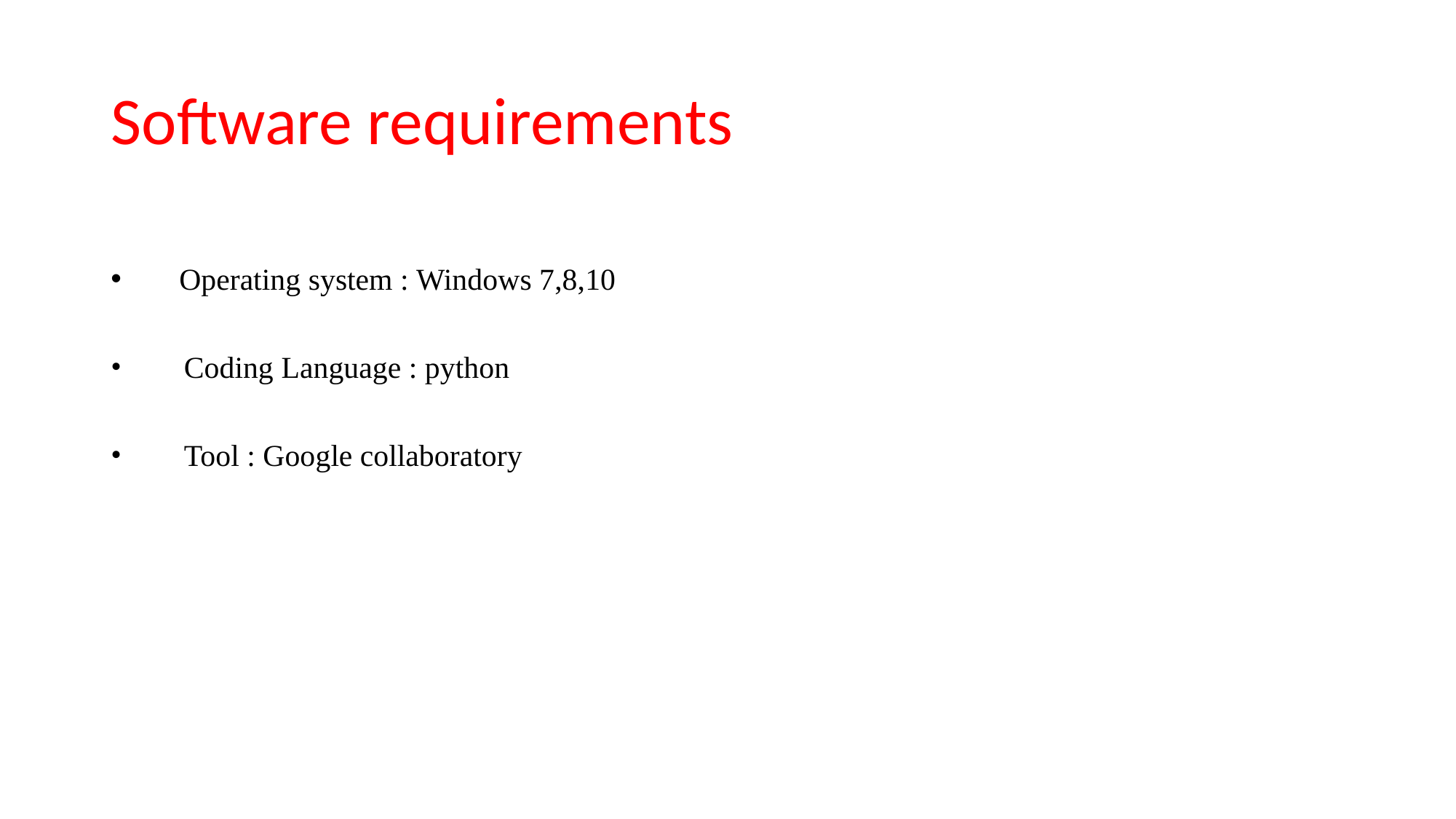

# Software requirements
Operating system : Windows 7,8,10
      Coding Language : python
      Tool : Google collaboratory